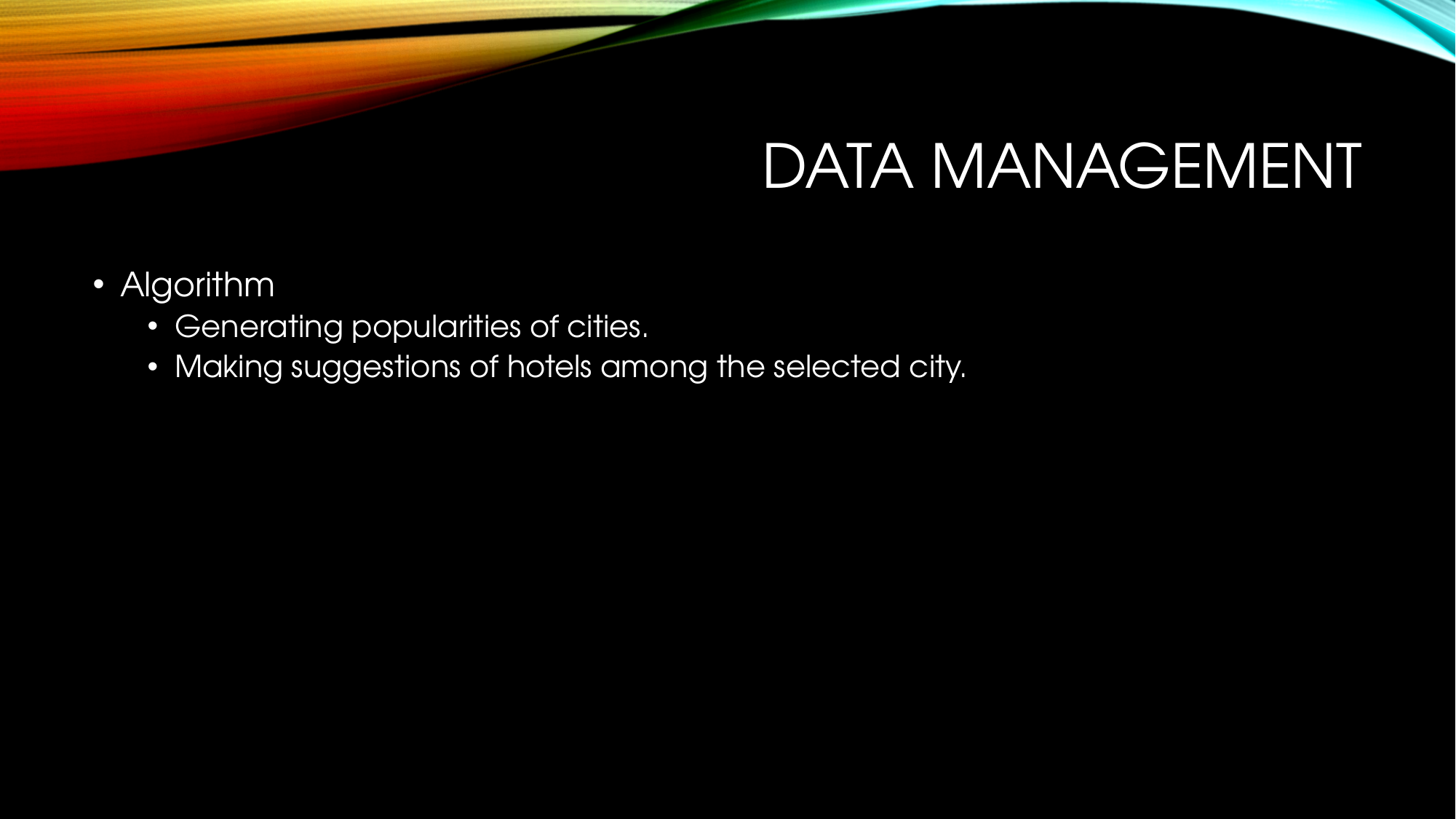

# Data management
Algorithm
Generating popularities of cities.
Making suggestions of hotels among the selected city.